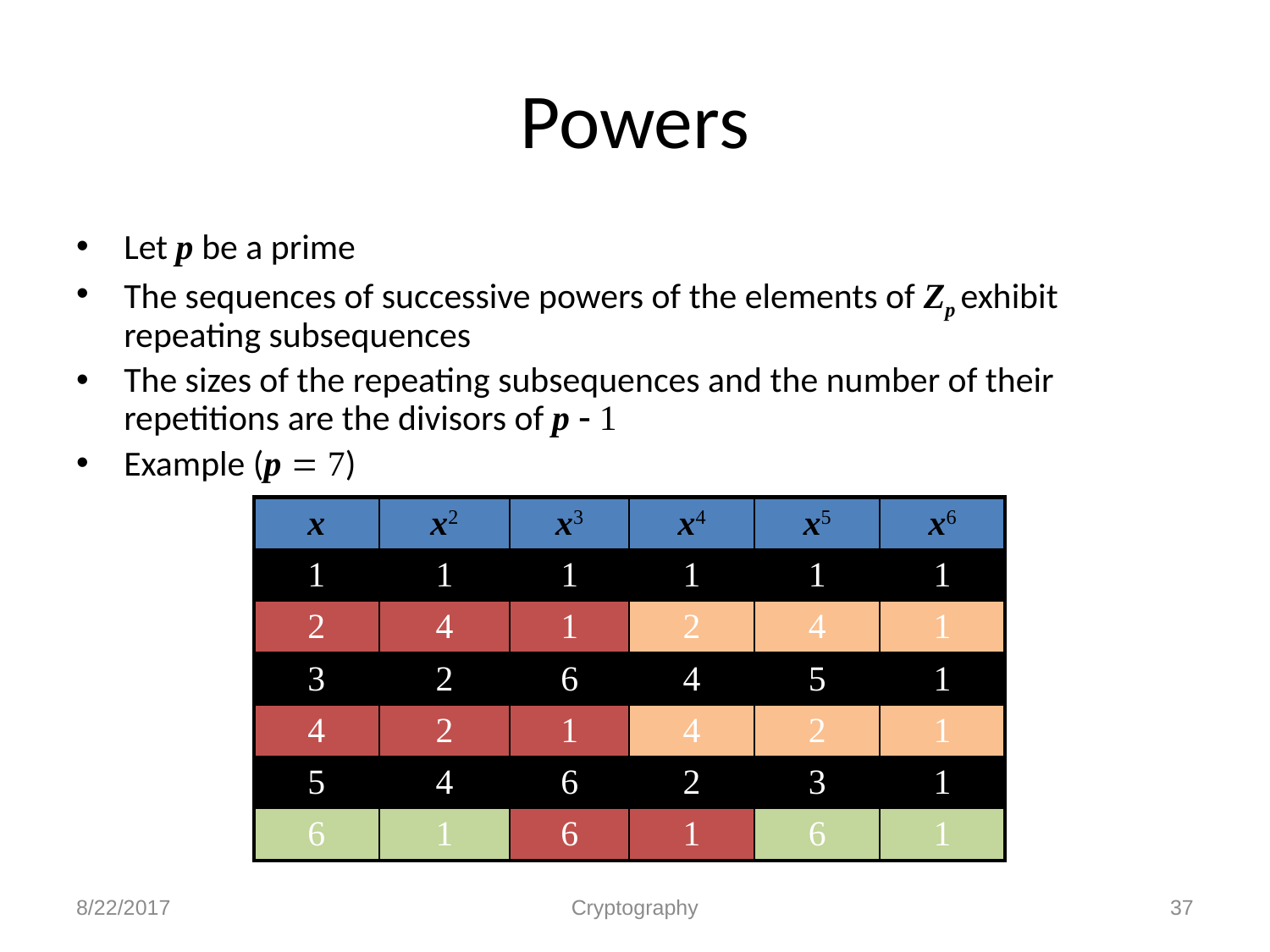

# Powers
Let p be a prime
The sequences of successive powers of the elements of Zp exhibit repeating subsequences
The sizes of the repeating subsequences and the number of their repetitions are the divisors of p − 1
Example (p = 7)
| x | x2 | x3 | x4 | x5 | x6 |
| --- | --- | --- | --- | --- | --- |
| 1 | 1 | 1 | 1 | 1 | 1 |
| 2 | 4 | 1 | 2 | 4 | 1 |
| 3 | 2 | 6 | 4 | 5 | 1 |
| 4 | 2 | 1 | 4 | 2 | 1 |
| 5 | 4 | 6 | 2 | 3 | 1 |
| 6 | 1 | 6 | 1 | 6 | 1 |
8/22/2017
Cryptography
37